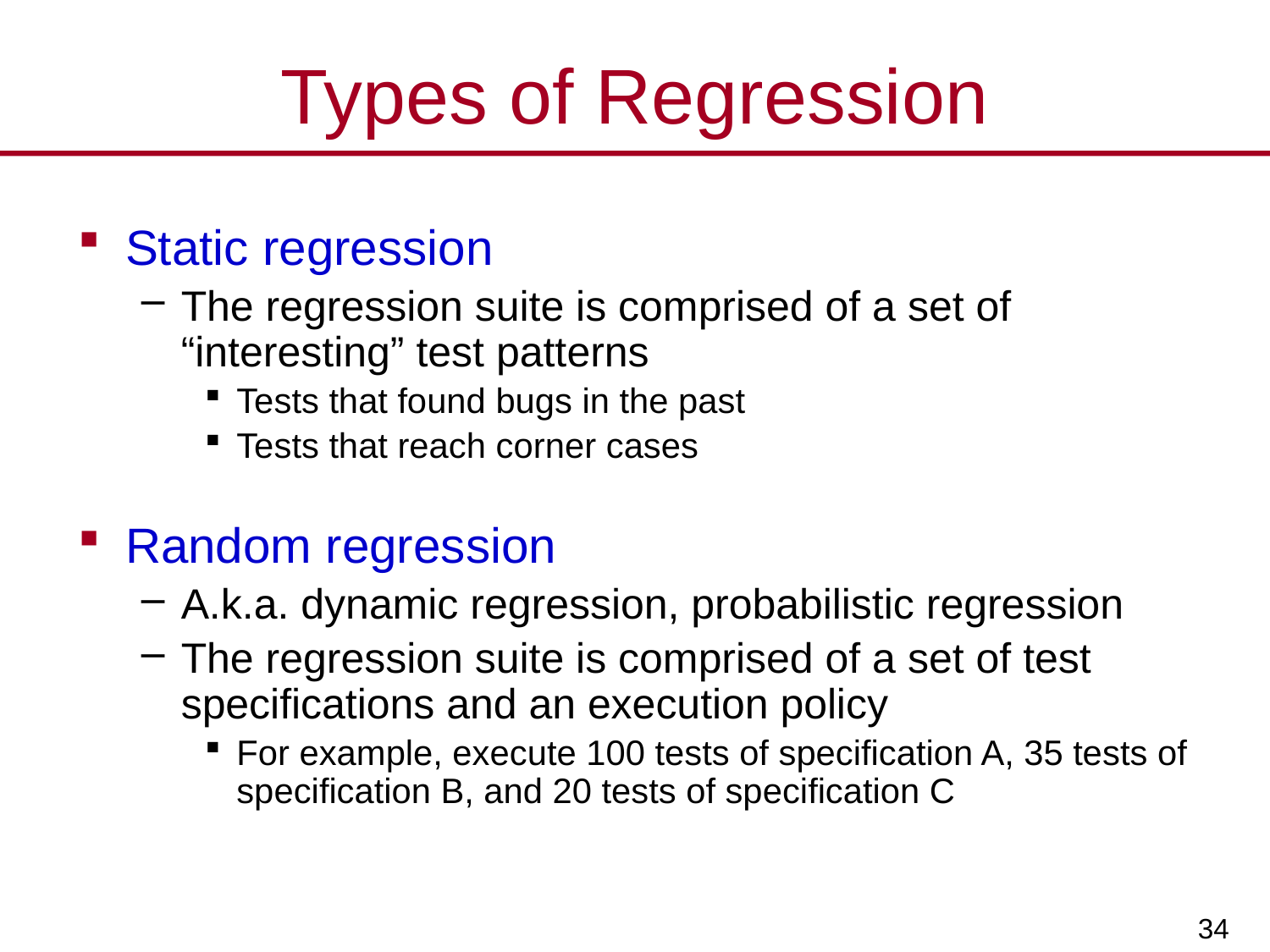

# Types of Regression
Static regression
The regression suite is comprised of a set of “interesting” test patterns
Tests that found bugs in the past
Tests that reach corner cases

Random regression
A.k.a. dynamic regression, probabilistic regression
The regression suite is comprised of a set of test specifications and an execution policy
For example, execute 100 tests of specification A, 35 tests of specification B, and 20 tests of specification C